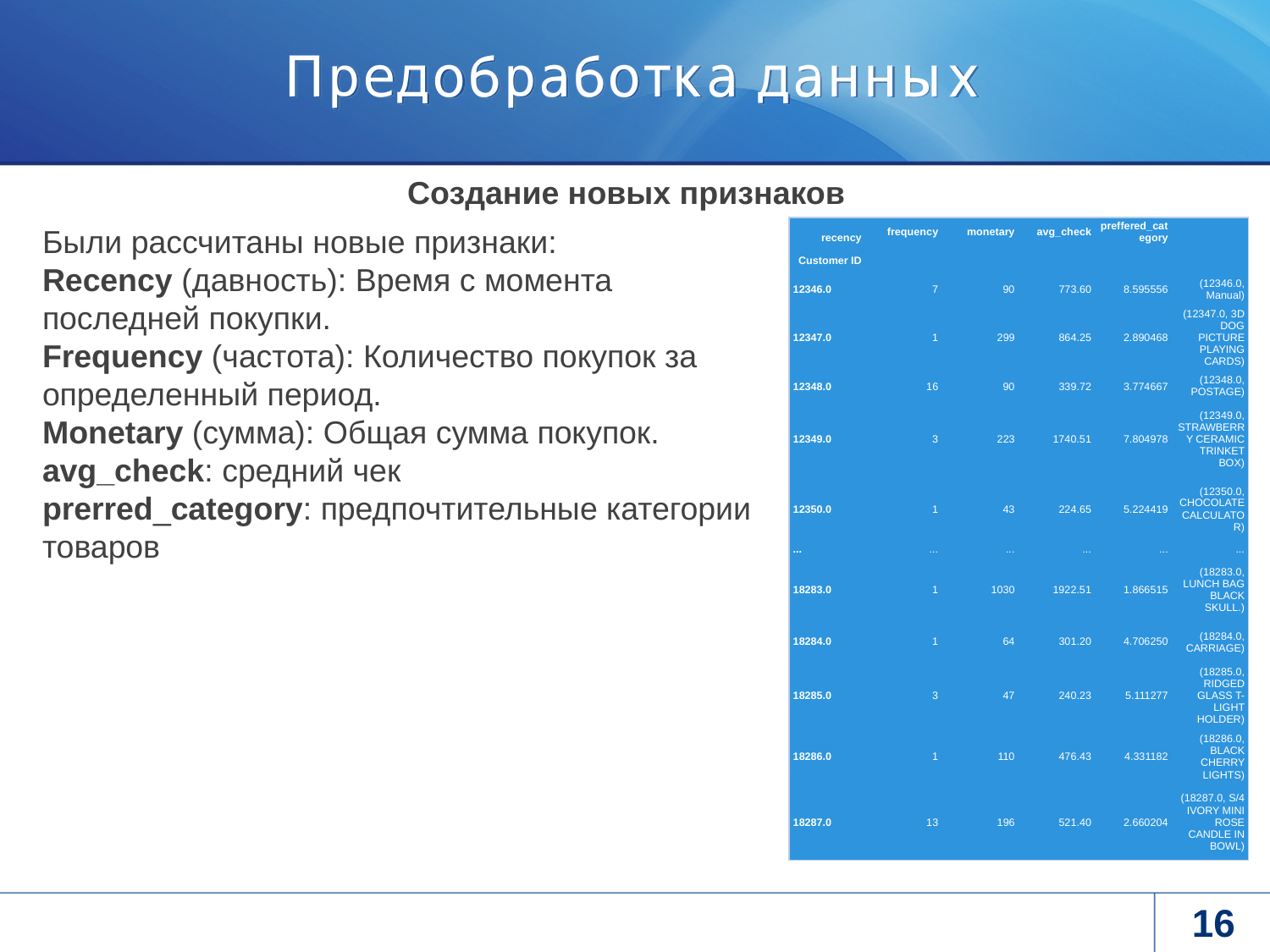

# Предобработка данных
Создание новых признаков
Были рассчитаны новые признаки:
Recency (давность): Время с момента последней покупки.
Frequency (частота): Количество покупок за определенный период.
Monetary (сумма): Общая сумма покупок.
avg_check: средний чек
prerred_category: предпочтительные категории товаров
| recency | frequency | monetary | avg\_check | preffered\_category |  |
| --- | --- | --- | --- | --- | --- |
| Customer ID |  |  |  |  |  |
| 12346.0 | 7 | 90 | 773.60 | 8.595556 | (12346.0, Manual) |
| 12347.0 | 1 | 299 | 864.25 | 2.890468 | (12347.0, 3D DOG PICTURE PLAYING CARDS) |
| 12348.0 | 16 | 90 | 339.72 | 3.774667 | (12348.0, POSTAGE) |
| 12349.0 | 3 | 223 | 1740.51 | 7.804978 | (12349.0, STRAWBERRY CERAMIC TRINKET BOX) |
| 12350.0 | 1 | 43 | 224.65 | 5.224419 | (12350.0, CHOCOLATE CALCULATOR) |
| ... | ... | ... | ... | ... | ... |
| 18283.0 | 1 | 1030 | 1922.51 | 1.866515 | (18283.0, LUNCH BAG BLACK SKULL.) |
| 18284.0 | 1 | 64 | 301.20 | 4.706250 | (18284.0, CARRIAGE) |
| 18285.0 | 3 | 47 | 240.23 | 5.111277 | (18285.0, RIDGED GLASS T-LIGHT HOLDER) |
| 18286.0 | 1 | 110 | 476.43 | 4.331182 | (18286.0, BLACK CHERRY LIGHTS) |
| 18287.0 | 13 | 196 | 521.40 | 2.660204 | (18287.0, S/4 IVORY MINI ROSE CANDLE IN BOWL) |
16